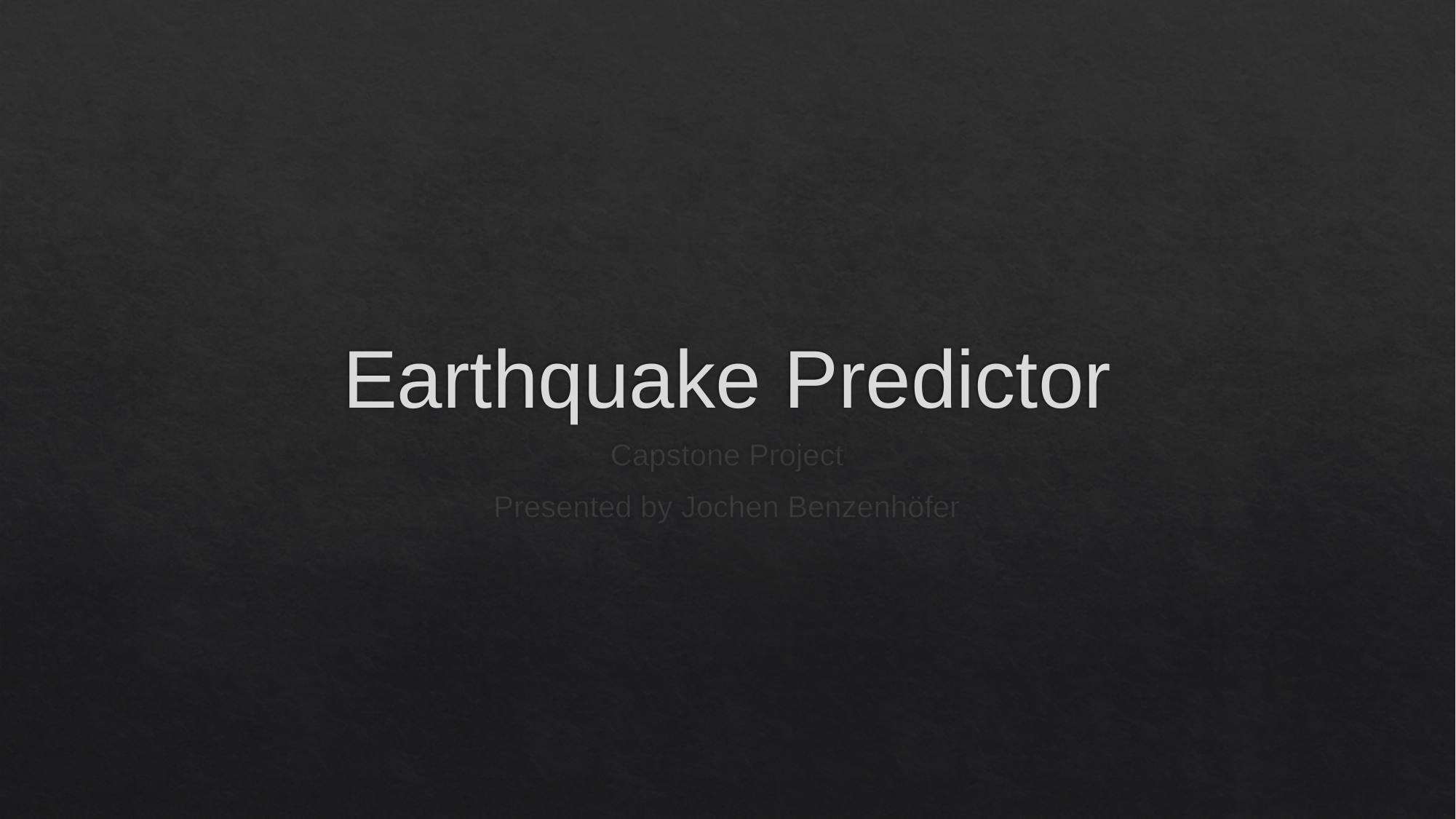

# Earthquake Predictor
Capstone Project
Presented by Jochen Benzenhöfer